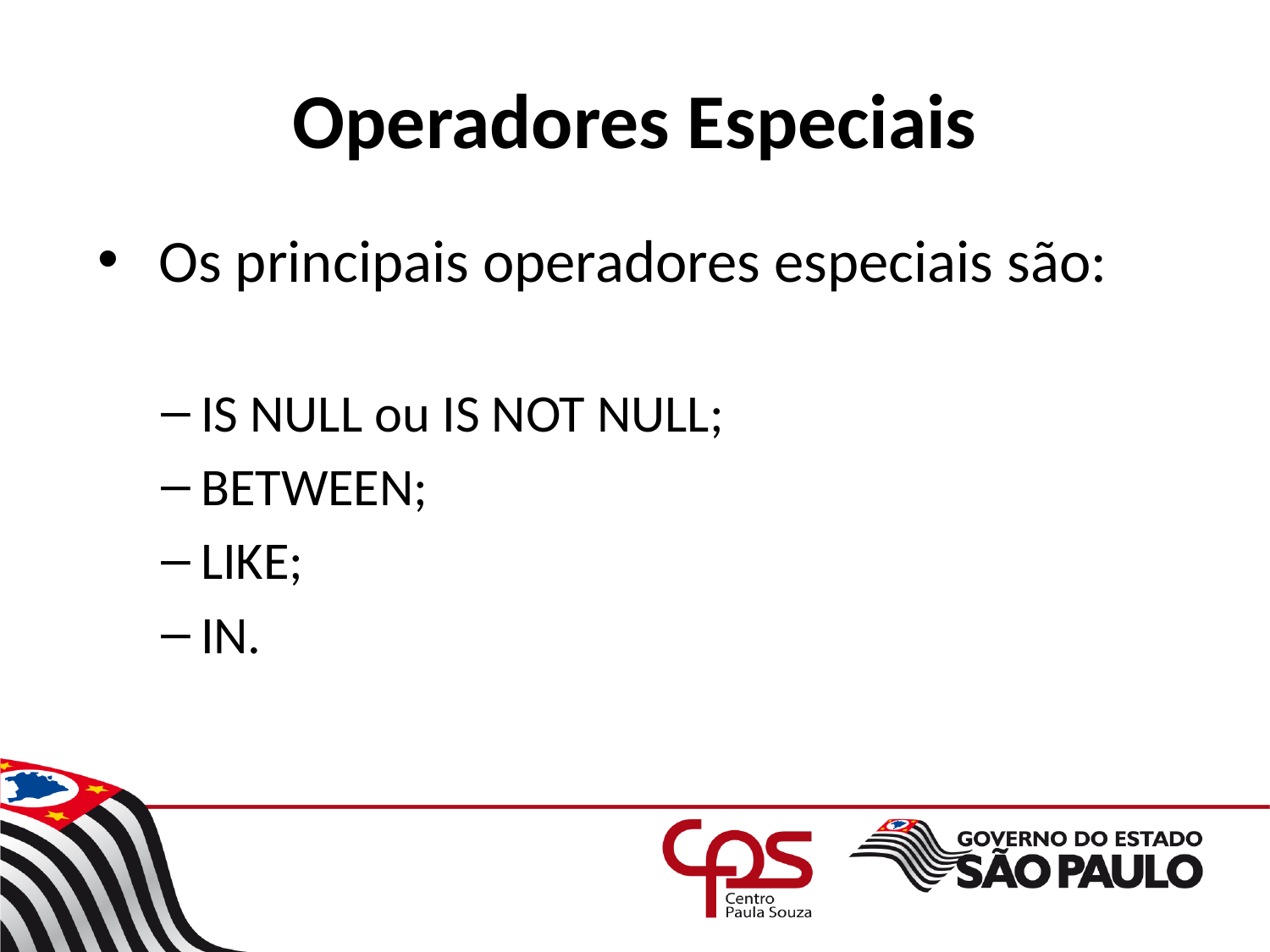

# Operadores Especiais
 Os principais operadores especiais são:

IS NULL ou IS NOT NULL;
BETWEEN;
LIKE;
IN.